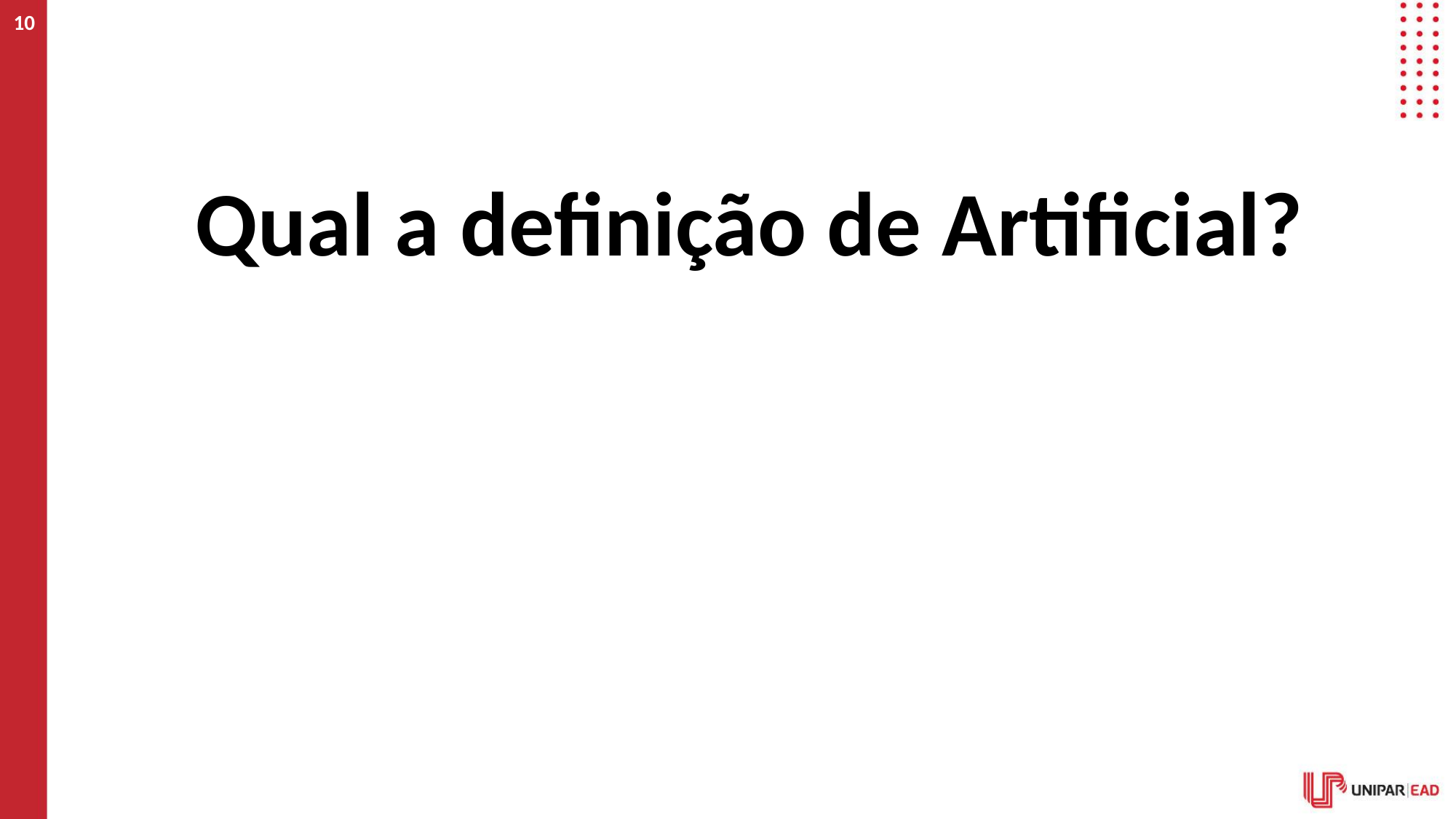

10
#
Qual a definição de Artificial?